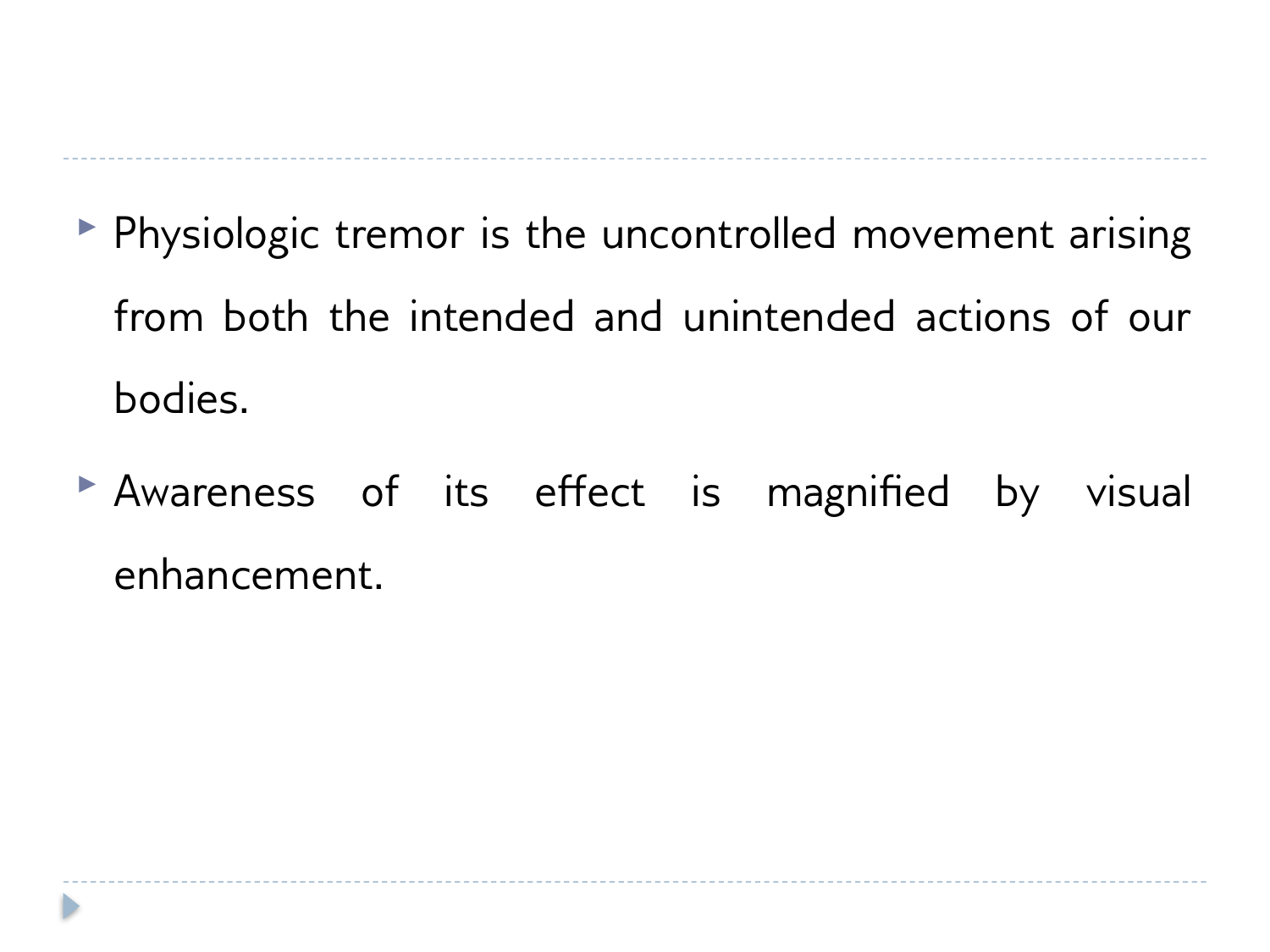

#
Physiologic tremor is the uncontrolled movement arising from both the intended and unintended actions of our bodies.
Awareness of its effect is magnified by visual enhancement.